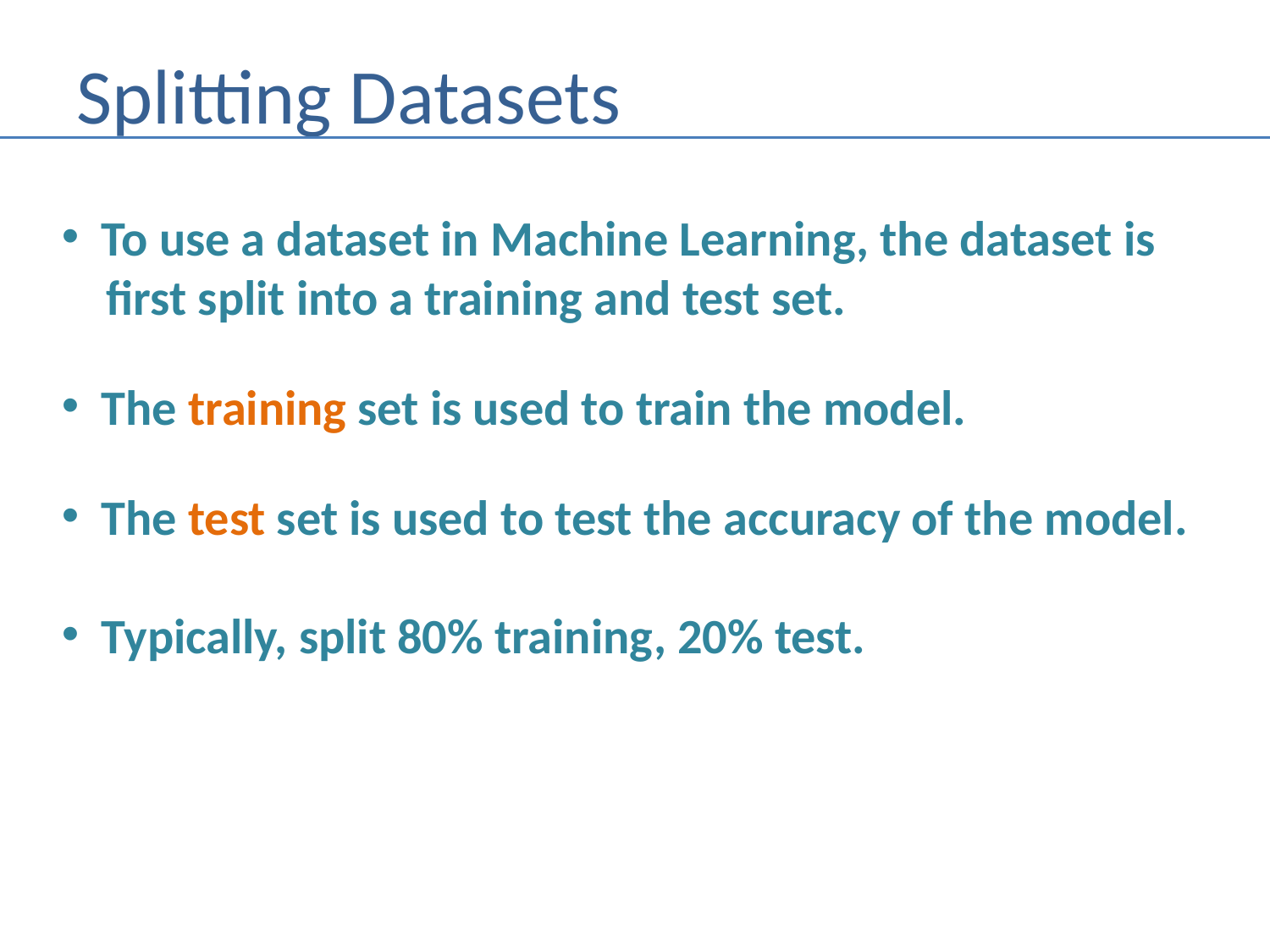

# Splitting Datasets
To use a dataset in Machine Learning, the dataset is
    first split into a training and test set.

The training set is used to train the model.

The test set is used to test the accuracy of the model.

Typically, split 80% training, 20% test.